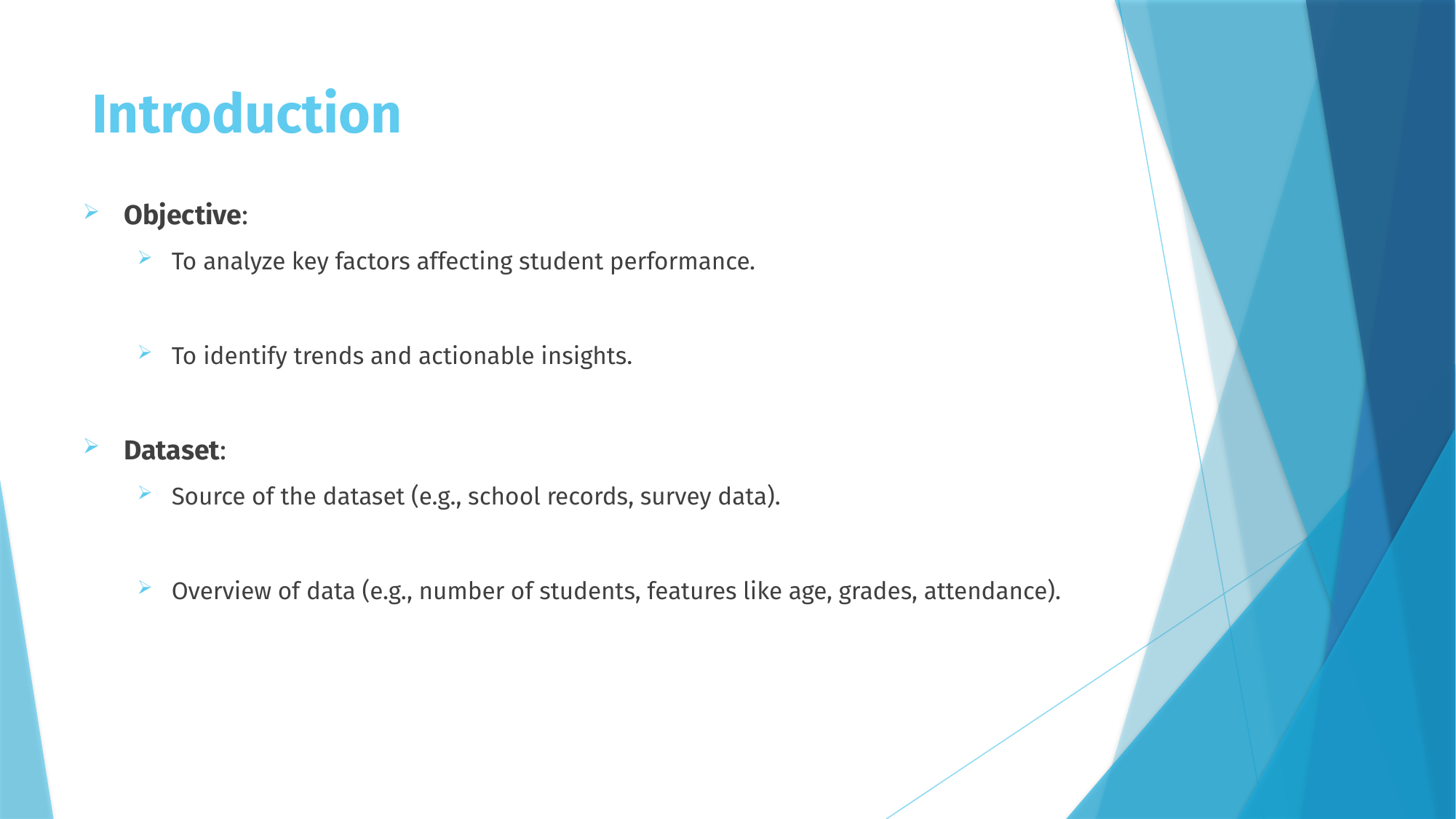

# Introduction
Objective:
To analyze key factors affecting student performance.

To identify trends and actionable insights.

Dataset:
Source of the dataset (e.g., school records, survey data).

Overview of data (e.g., number of students, features like age, grades, attendance).